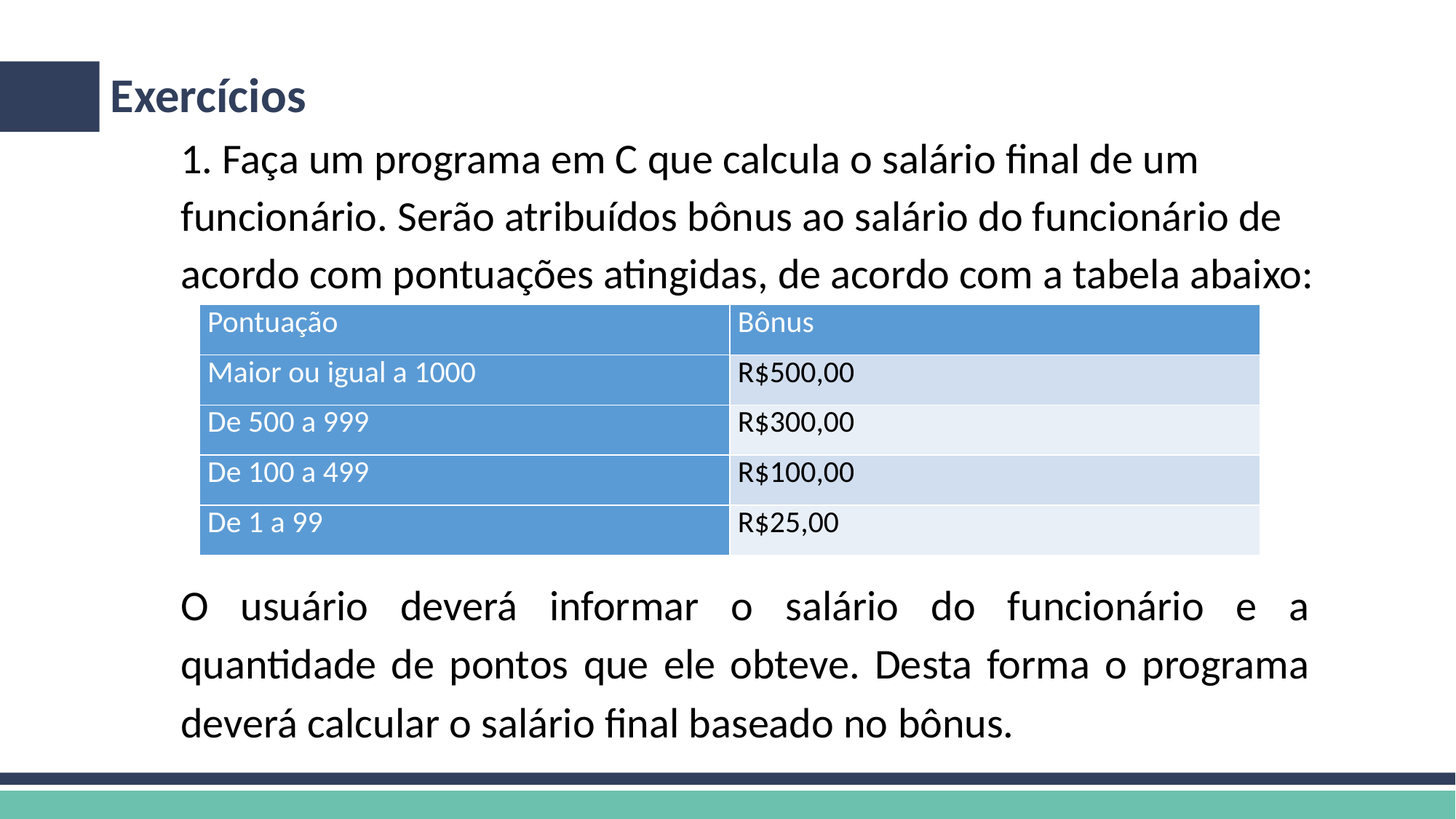

# Exercícios
1. Faça um programa em C que calcula o salário final de um funcionário. Serão atribuídos bônus ao salário do funcionário de acordo com pontuações atingidas, de acordo com a tabela abaixo:

| Pontuação | Bônus |
| --- | --- |
| Maior ou igual a 1000 | R$500,00 |
| De 500 a 999 | R$300,00 |
| De 100 a 499 | R$100,00 |
| De 1 a 99 | R$25,00 |
O usuário deverá informar o salário do funcionário e a quantidade de pontos que ele obteve. Desta forma o programa deverá calcular o salário final baseado no bônus.